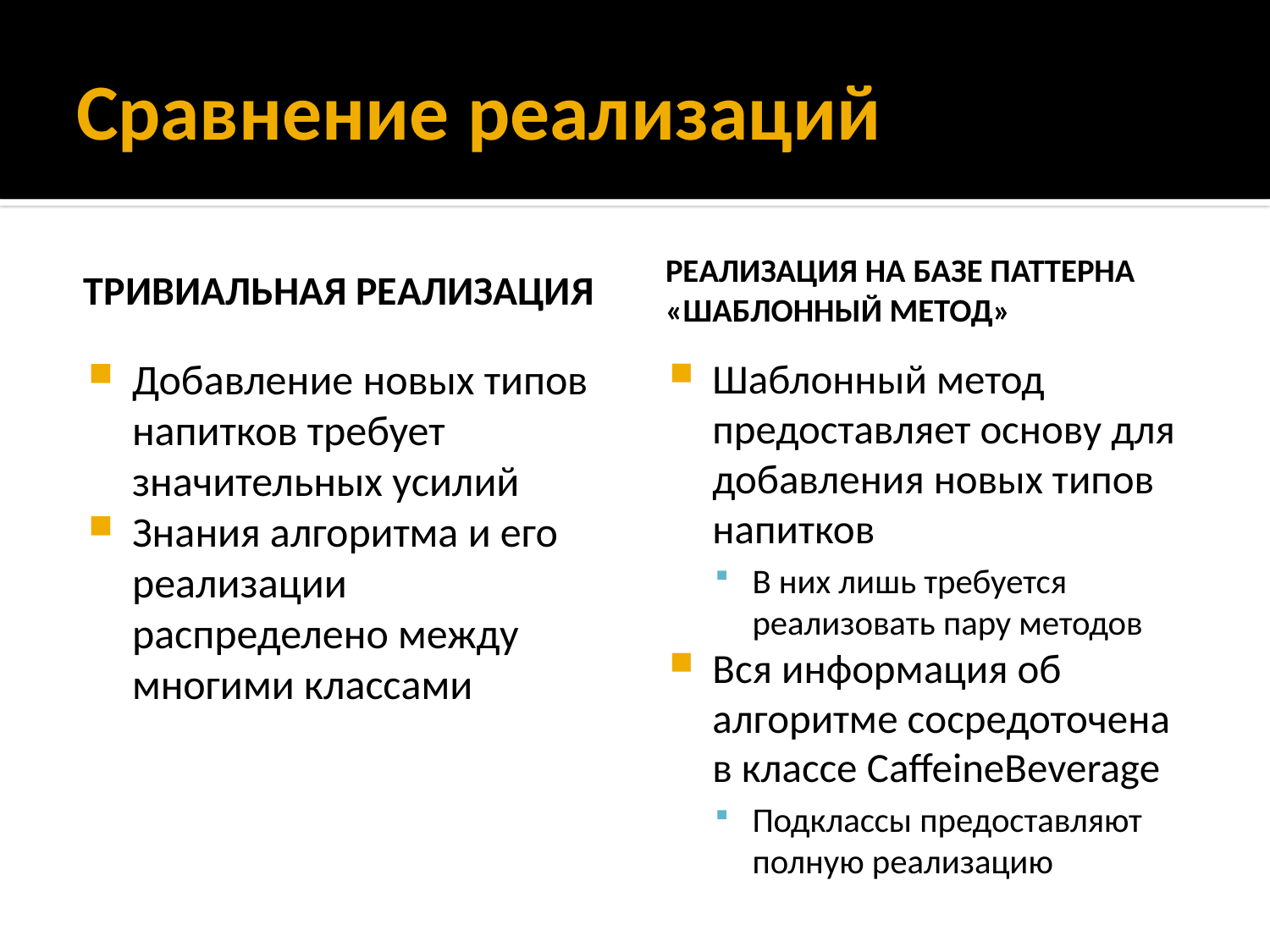

# Сравнение реализаций
Тривиальная реализация
Реализация на базе паттерна «Шаблонный метод»
Добавление новых типов напитков требует значительных усилий
Знания алгоритма и его реализации распределено между многими классами
Шаблонный метод предоставляет основу для добавления новых типов напитков
В них лишь требуется реализовать пару методов
Вся информация об алгоритме сосредоточена в классе CaffeineBeverage
Подклассы предоставляют полную реализацию